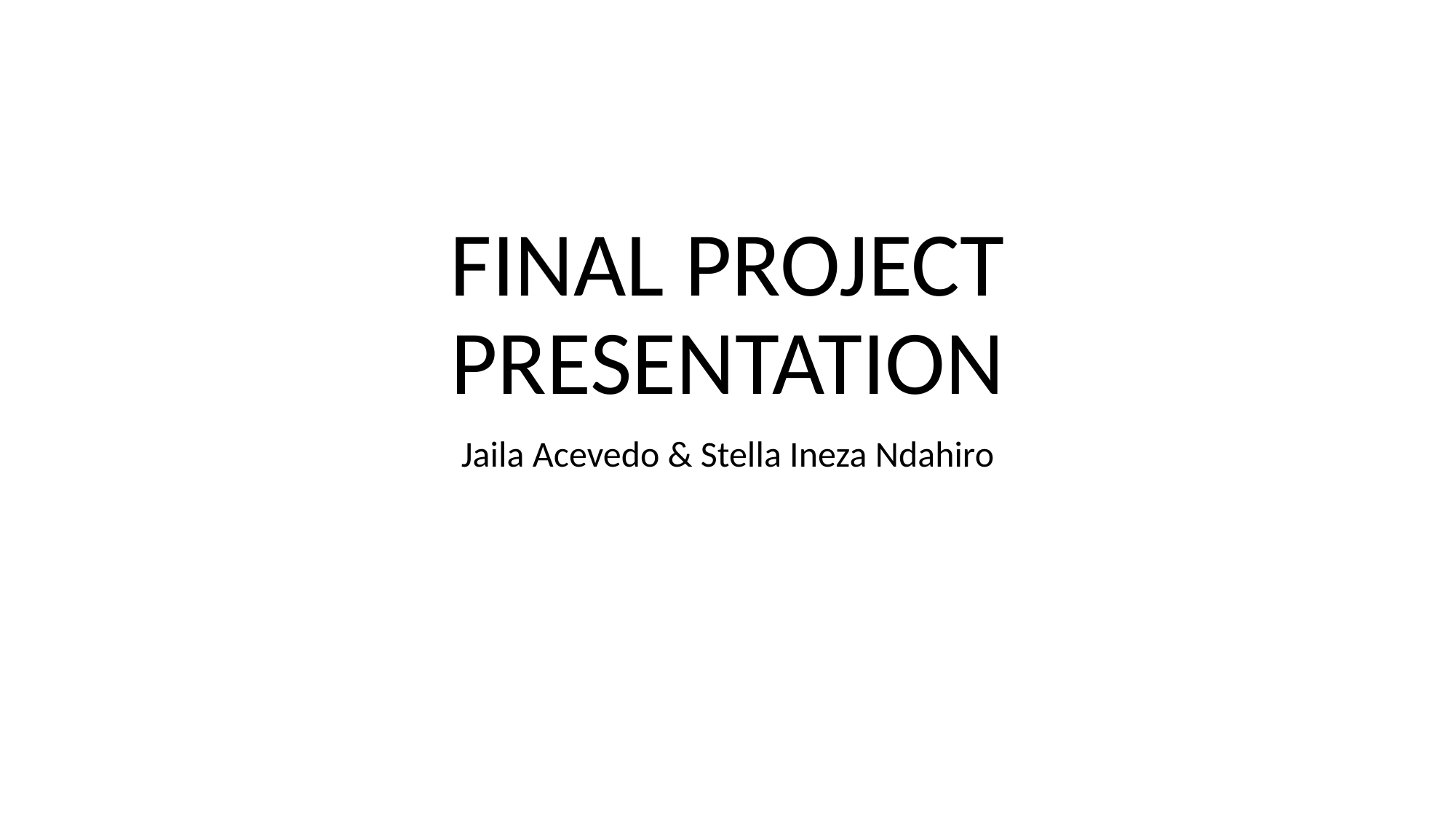

# FINAL PROJECT PRESENTATION
Jaila Acevedo & Stella Ineza Ndahiro